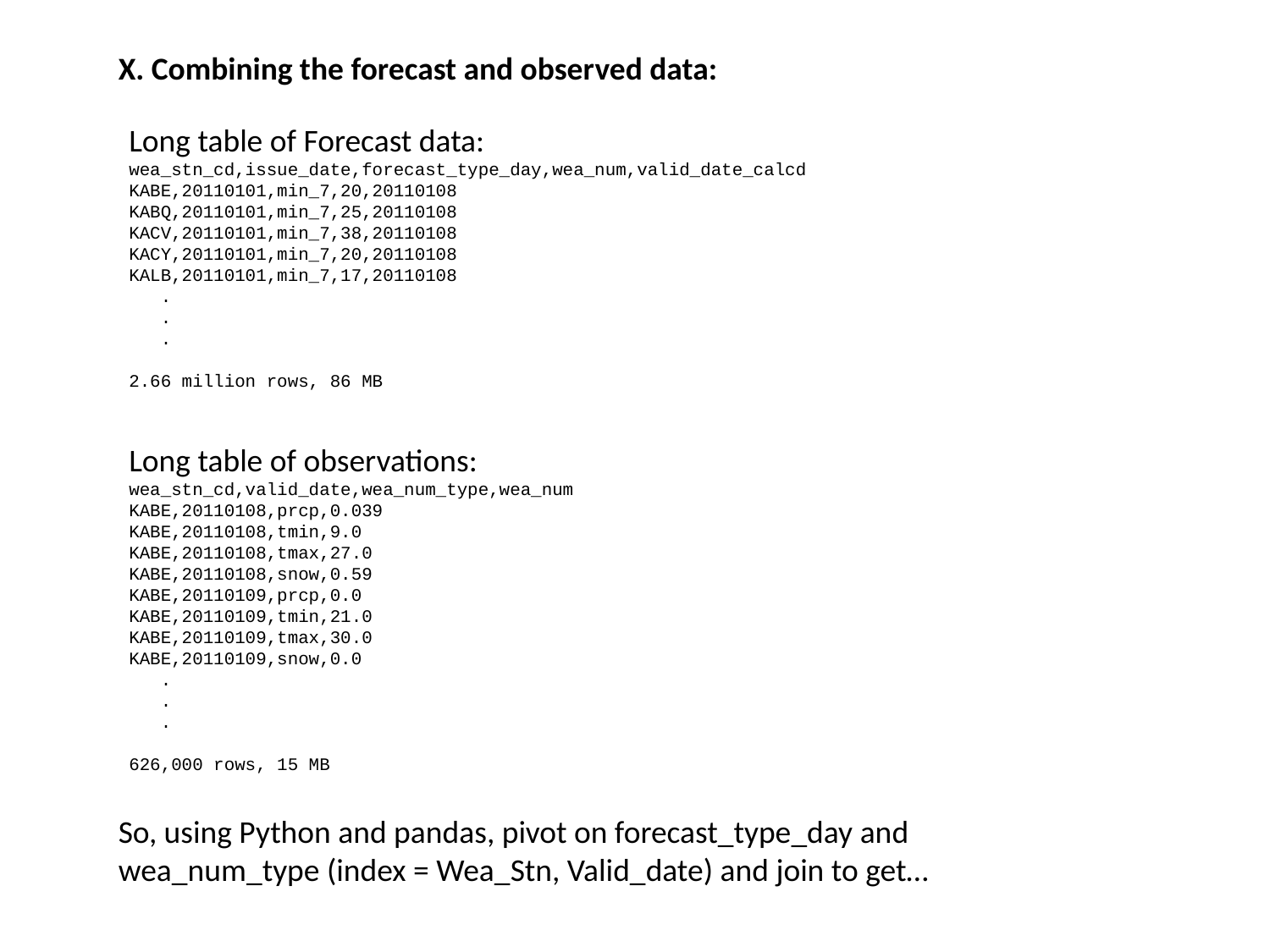

X. Combining the forecast and observed data:
Long table of Forecast data:
wea_stn_cd,issue_date,forecast_type_day,wea_num,valid_date_calcd
KABE,20110101,min_7,20,20110108
KABQ,20110101,min_7,25,20110108
KACV,20110101,min_7,38,20110108
KACY,20110101,min_7,20,20110108
KALB,20110101,min_7,17,20110108
   .
   .
   .

2.66 million rows, 86 MB
Long table of observations:
wea_stn_cd,valid_date,wea_num_type,wea_num
KABE,20110108,prcp,0.039
KABE,20110108,tmin,9.0
KABE,20110108,tmax,27.0
KABE,20110108,snow,0.59
KABE,20110109,prcp,0.0
KABE,20110109,tmin,21.0
KABE,20110109,tmax,30.0
KABE,20110109,snow,0.0
   .
   .
   .

626,000 rows, 15 MB
So, using Python and pandas, pivot on forecast_type_day and wea_num_type (index = Wea_Stn, Valid_date) and join to get…